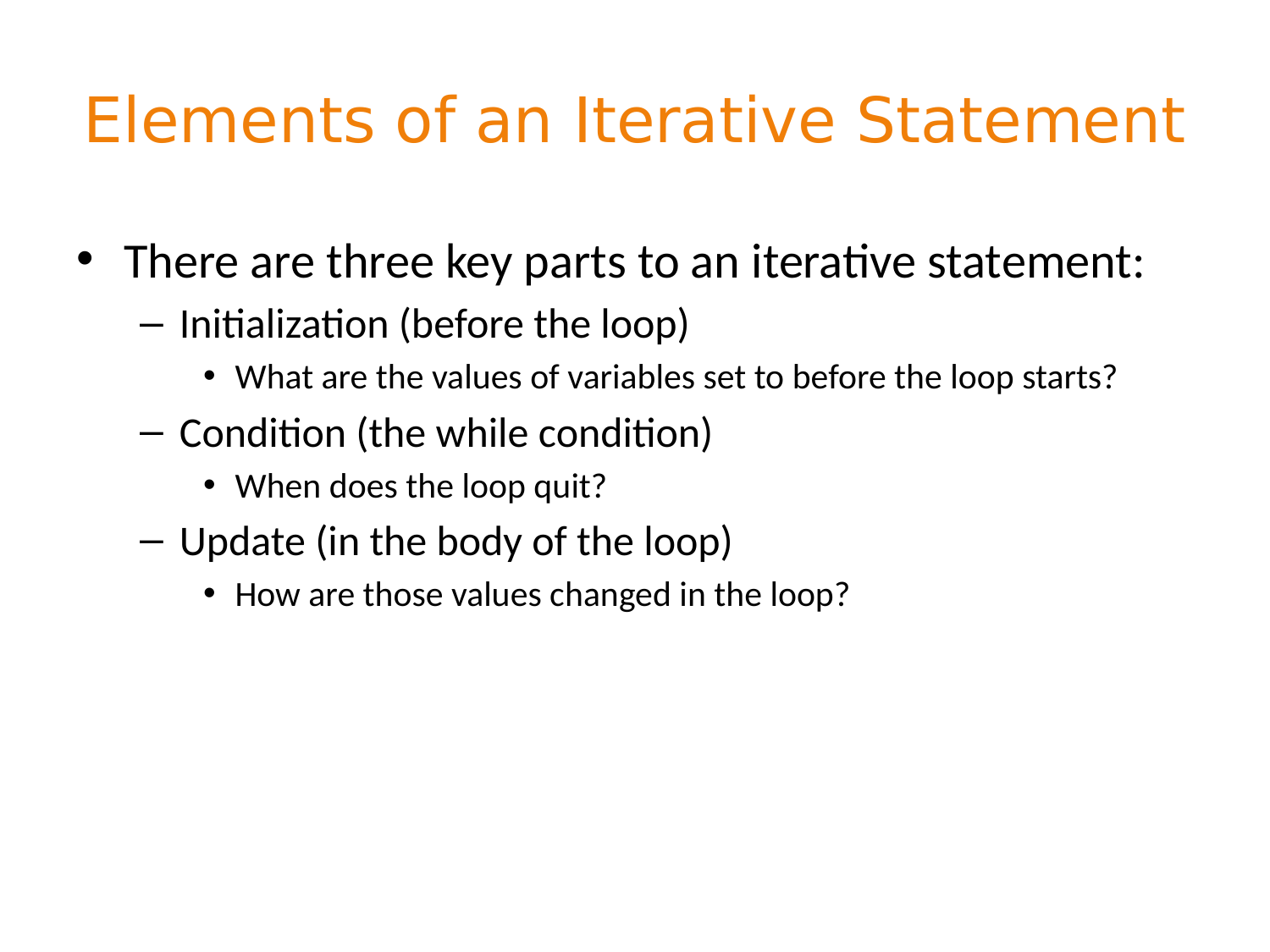

# Elements of an Iterative Statement
There are three key parts to an iterative statement:
Initialization (before the loop)
What are the values of variables set to before the loop starts?
Condition (the while condition)
When does the loop quit?
Update (in the body of the loop)
How are those values changed in the loop?